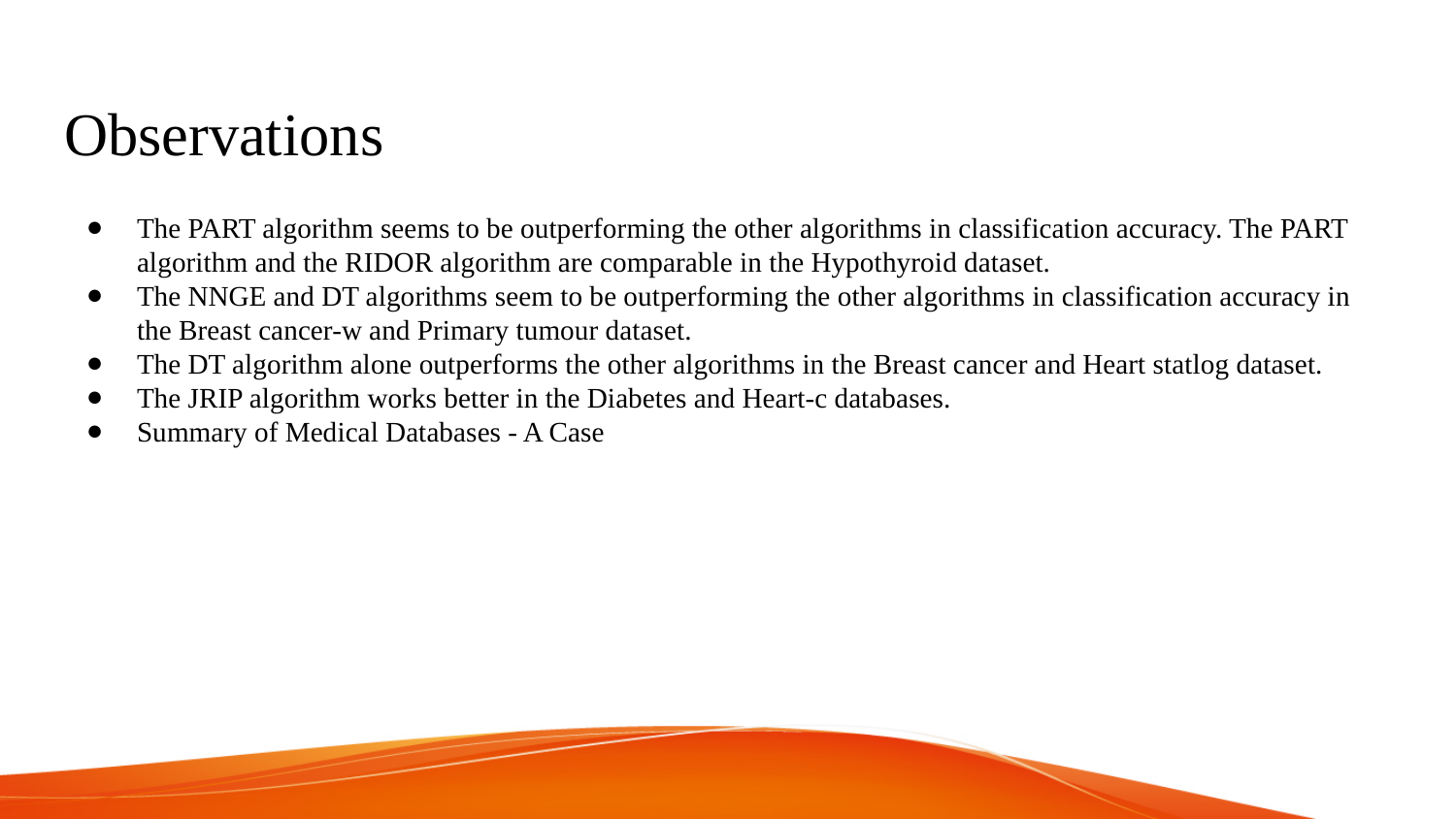

# Observations
The PART algorithm seems to be outperforming the other algorithms in classification accuracy. The PART algorithm and the RIDOR algorithm are comparable in the Hypothyroid dataset.
The NNGE and DT algorithms seem to be outperforming the other algorithms in classification accuracy in the Breast cancer-w and Primary tumour dataset.
The DT algorithm alone outperforms the other algorithms in the Breast cancer and Heart statlog dataset.
The JRIP algorithm works better in the Diabetes and Heart-c databases.
Summary of Medical Databases - A Case